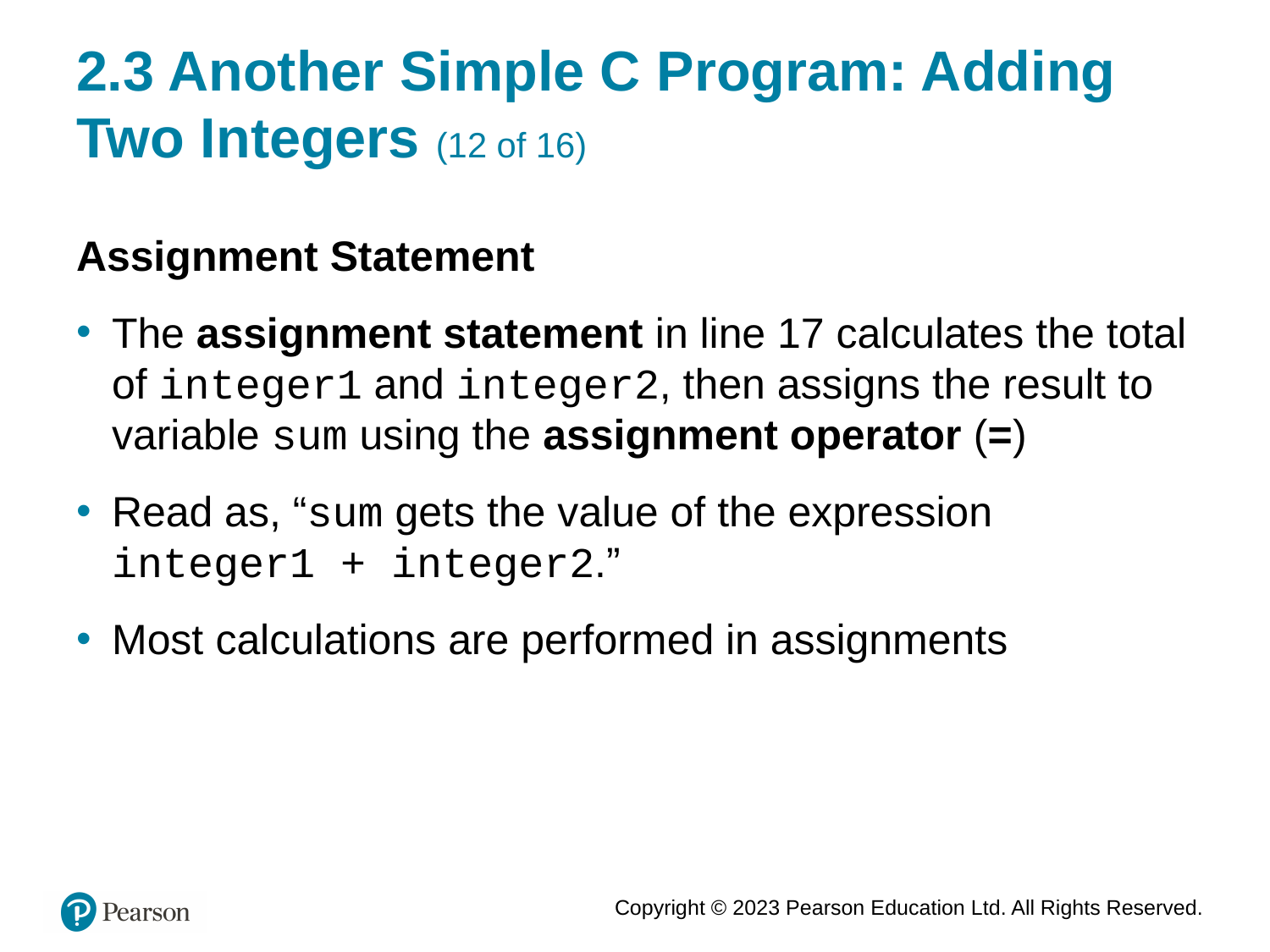

# 2.3 Another Simple C Program: Adding Two Integers (12 of 16)
Assignment Statement
The assignment statement in line 17 calculates the total of integer1 and integer2, then assigns the result to variable sum using the assignment operator (=)
Read as, “sum gets the value of the expression integer1 + integer2.”
Most calculations are performed in assignments